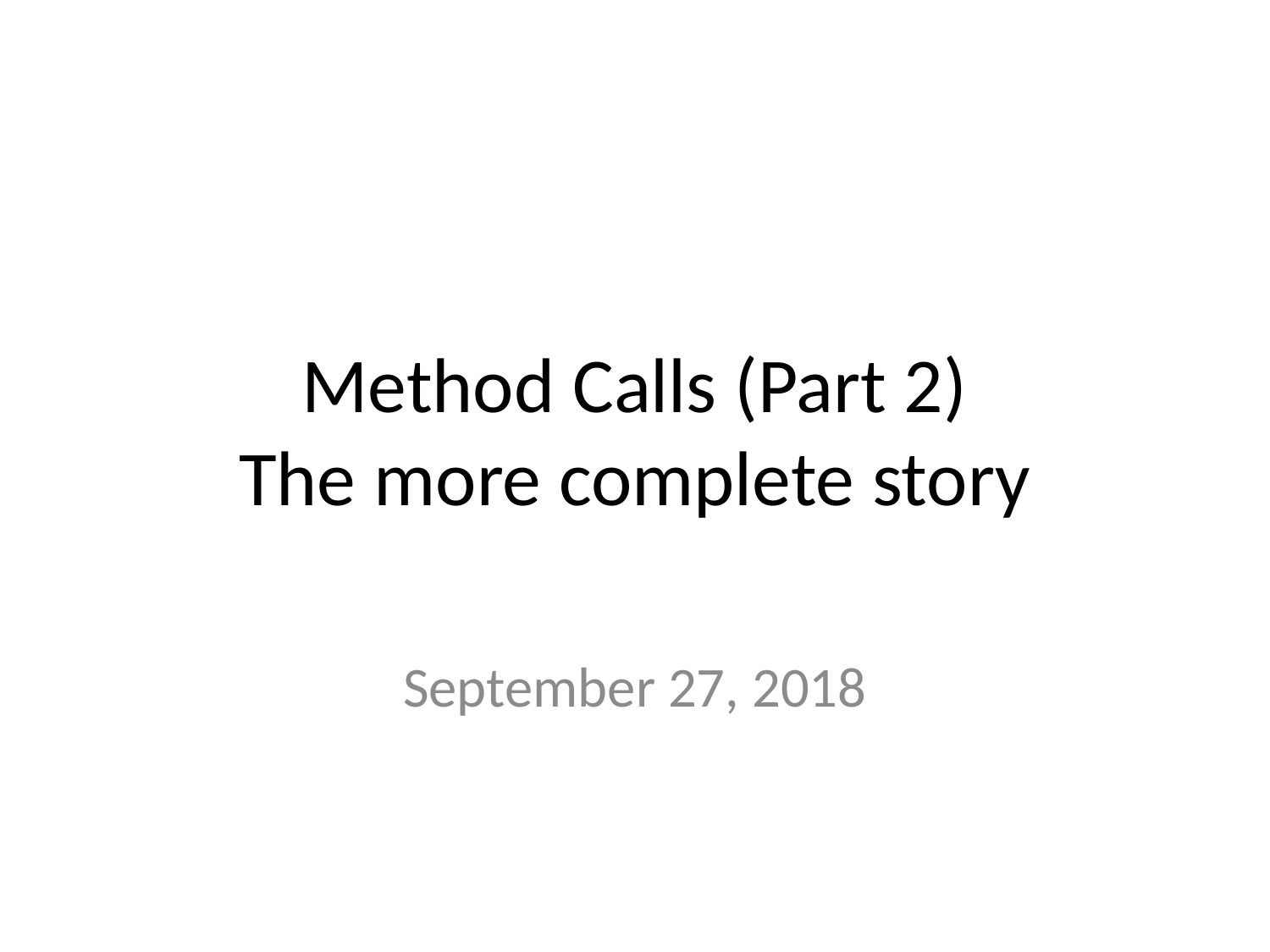

# Method Calls (Part 2) The more complete story
September 27, 2018